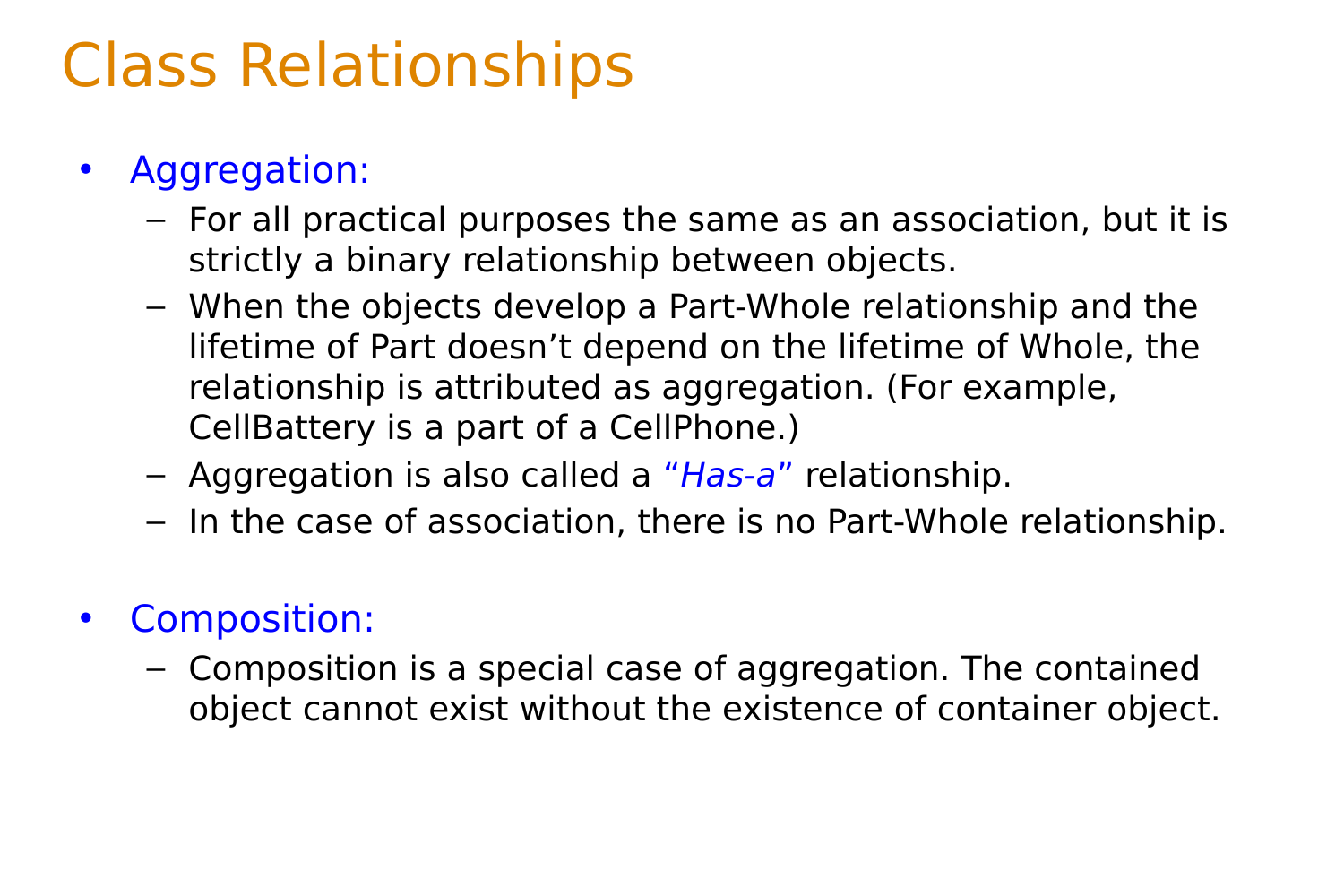

# Class Relationships
Aggregation:
For all practical purposes the same as an association, but it is strictly a binary relationship between objects.
When the objects develop a Part-Whole relationship and the lifetime of Part doesn’t depend on the lifetime of Whole, the relationship is attributed as aggregation. (For example, CellBattery is a part of a CellPhone.)
Aggregation is also called a “Has-a” relationship.
In the case of association, there is no Part-Whole relationship.

Composition:
Composition is a special case of aggregation. The contained object cannot exist without the existence of container object.